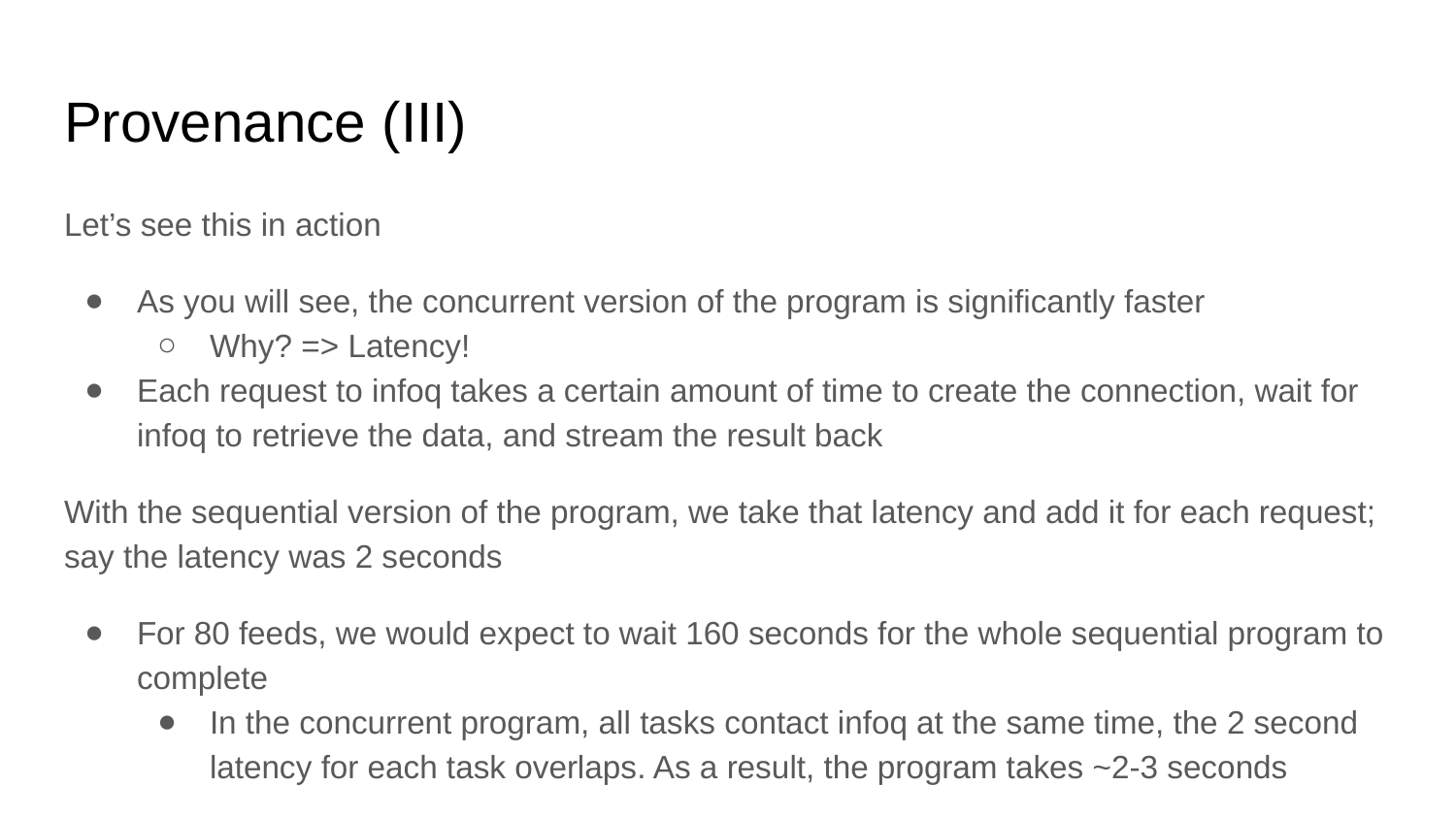

# Provenance (III)
Let’s see this in action
As you will see, the concurrent version of the program is significantly faster
Why? => Latency!
Each request to infoq takes a certain amount of time to create the connection, wait for infoq to retrieve the data, and stream the result back
With the sequential version of the program, we take that latency and add it for each request; say the latency was 2 seconds
For 80 feeds, we would expect to wait 160 seconds for the whole sequential program to complete
In the concurrent program, all tasks contact infoq at the same time, the 2 second latency for each task overlaps. As a result, the program takes ~2-3 seconds